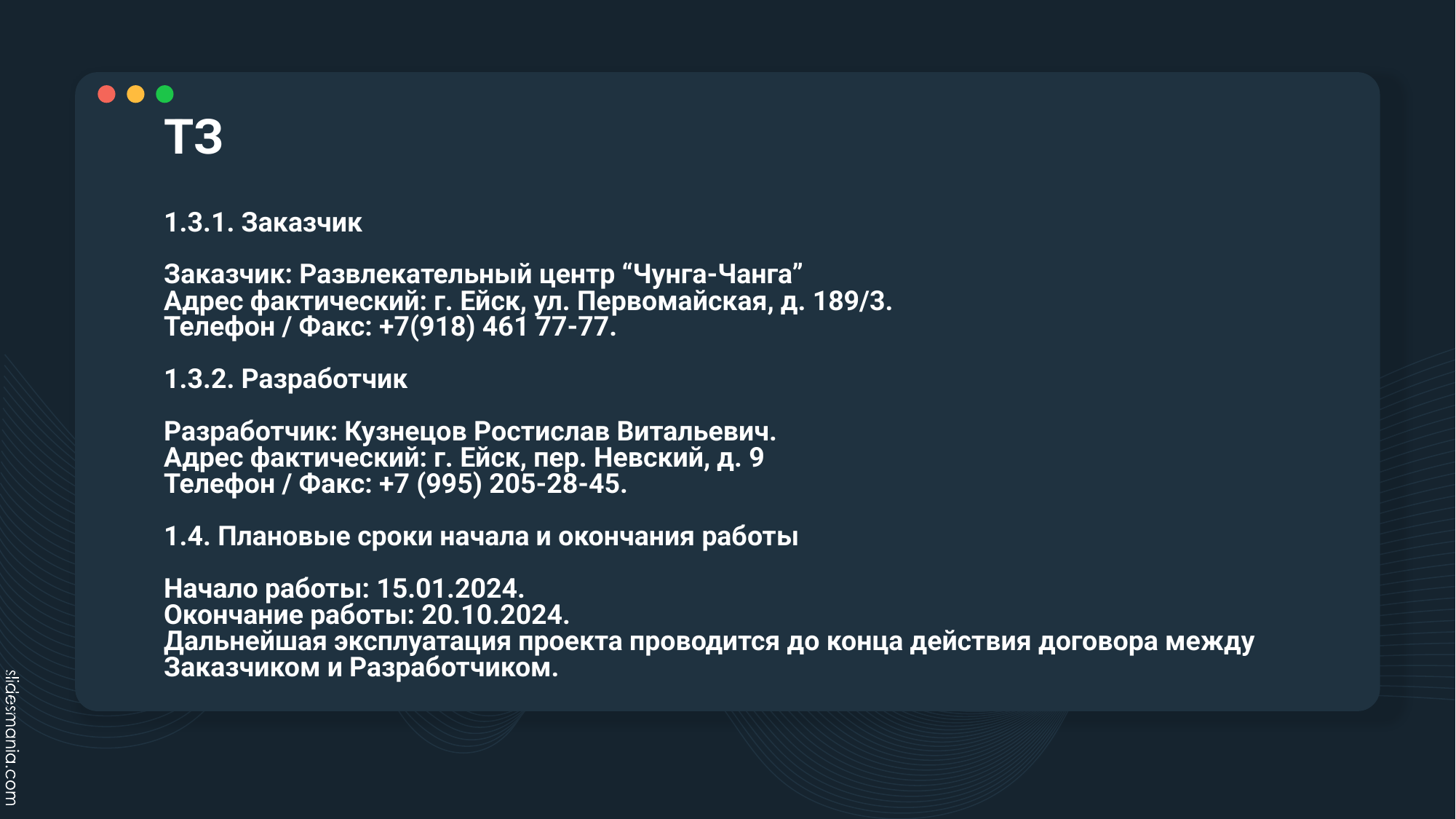

# ТЗ
1.3.1. Заказчик

Заказчик: Развлекательный центр “Чунга-Чанга”
Адрес фактический: г. Ейск, ул. Первомайская, д. 189/3.
Телефон / Факс: +7(918) 461 77-77.

1.3.2. Разработчик

Разработчик: Кузнецов Ростислав Витальевич.
Адрес фактический: г. Ейск, пер. Невский, д. 9
Телефон / Факс: +7 (995) 205-28-45.

1.4. Плановые сроки начала и окончания работы

Начало работы: 15.01.2024.
Окончание работы: 20.10.2024.
Дальнейшая эксплуатация проекта проводится до конца действия договора между Заказчиком и Разработчиком.